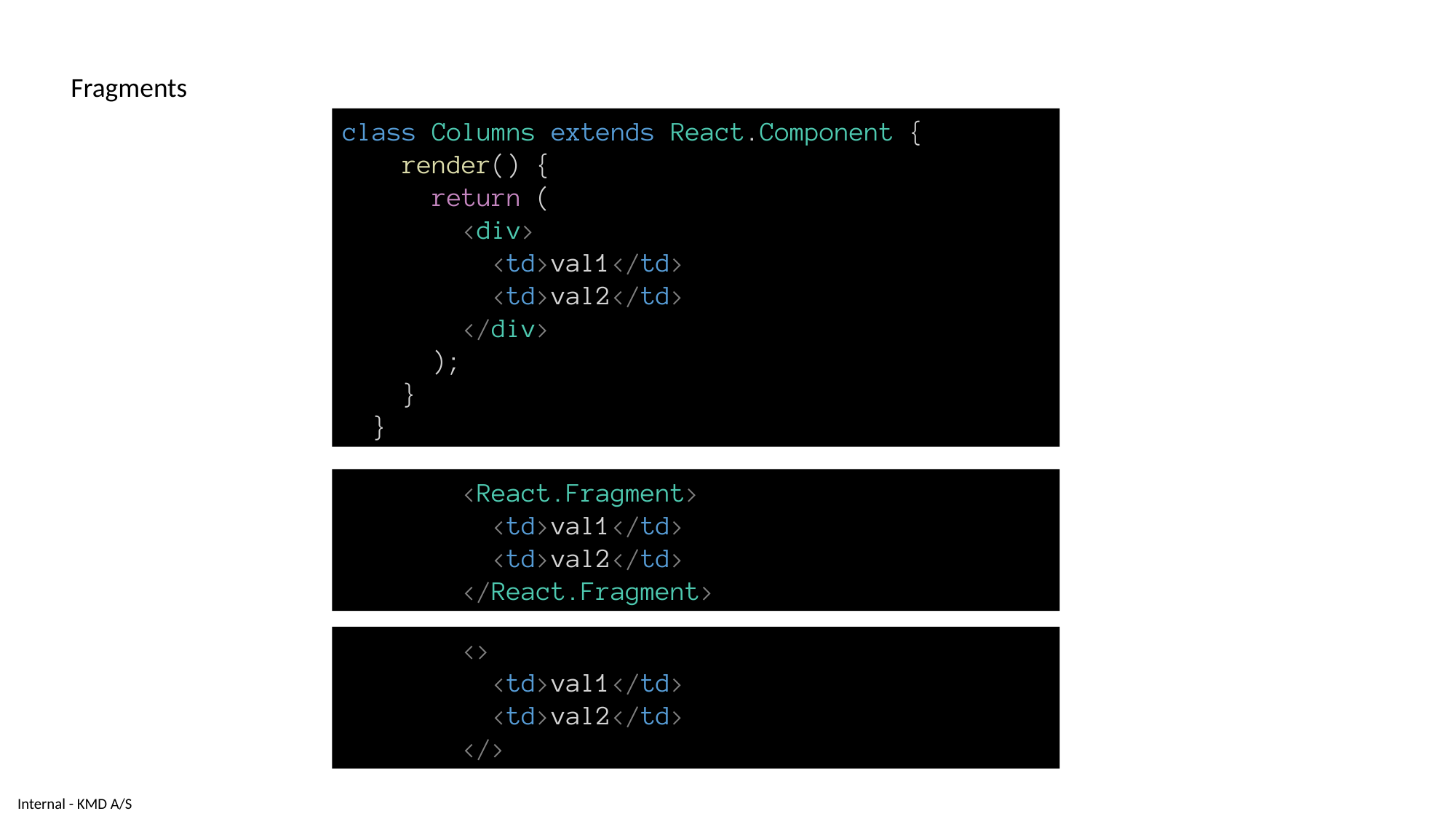

Fragments
class Columns extends React.Component {
    render() {
      return (
        <div>
          <td>val1</td>
          <td>val2</td>
        </div>
      );
    }
  }
        <React.Fragment>
          <td>val1</td>
          <td>val2</td>
        </React.Fragment>
        <>
          <td>val1</td>
          <td>val2</td>
        </>